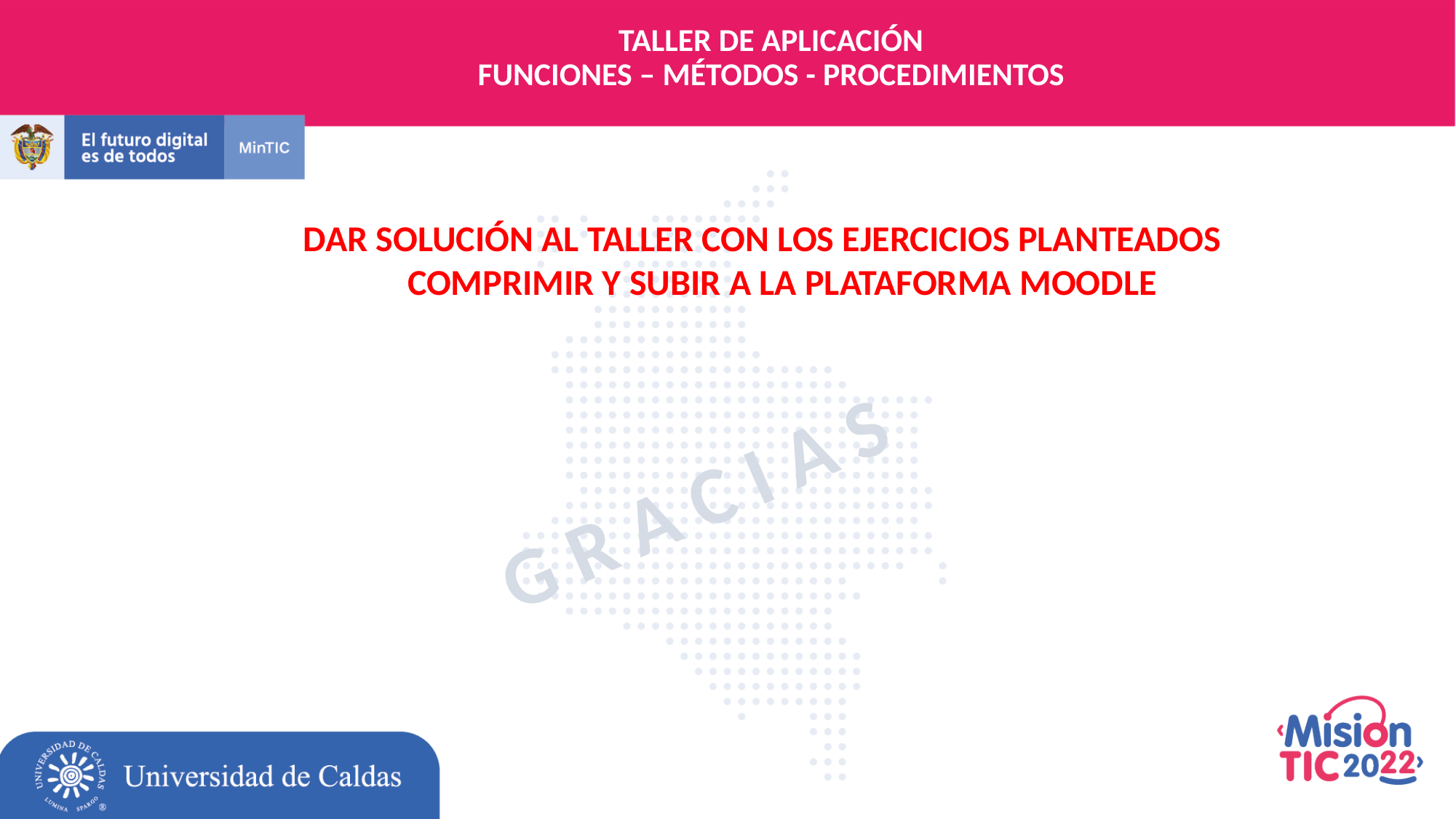

TALLER DE APLICACIÓN
FUNCIONES – MÉTODOS - PROCEDIMIENTOS

DAR SOLUCIÓN AL TALLER CON LOS EJERCICIOS PLANTEADOS
COMPRIMIR Y SUBIR A LA PLATAFORMA MOODLE

G R A C I A S